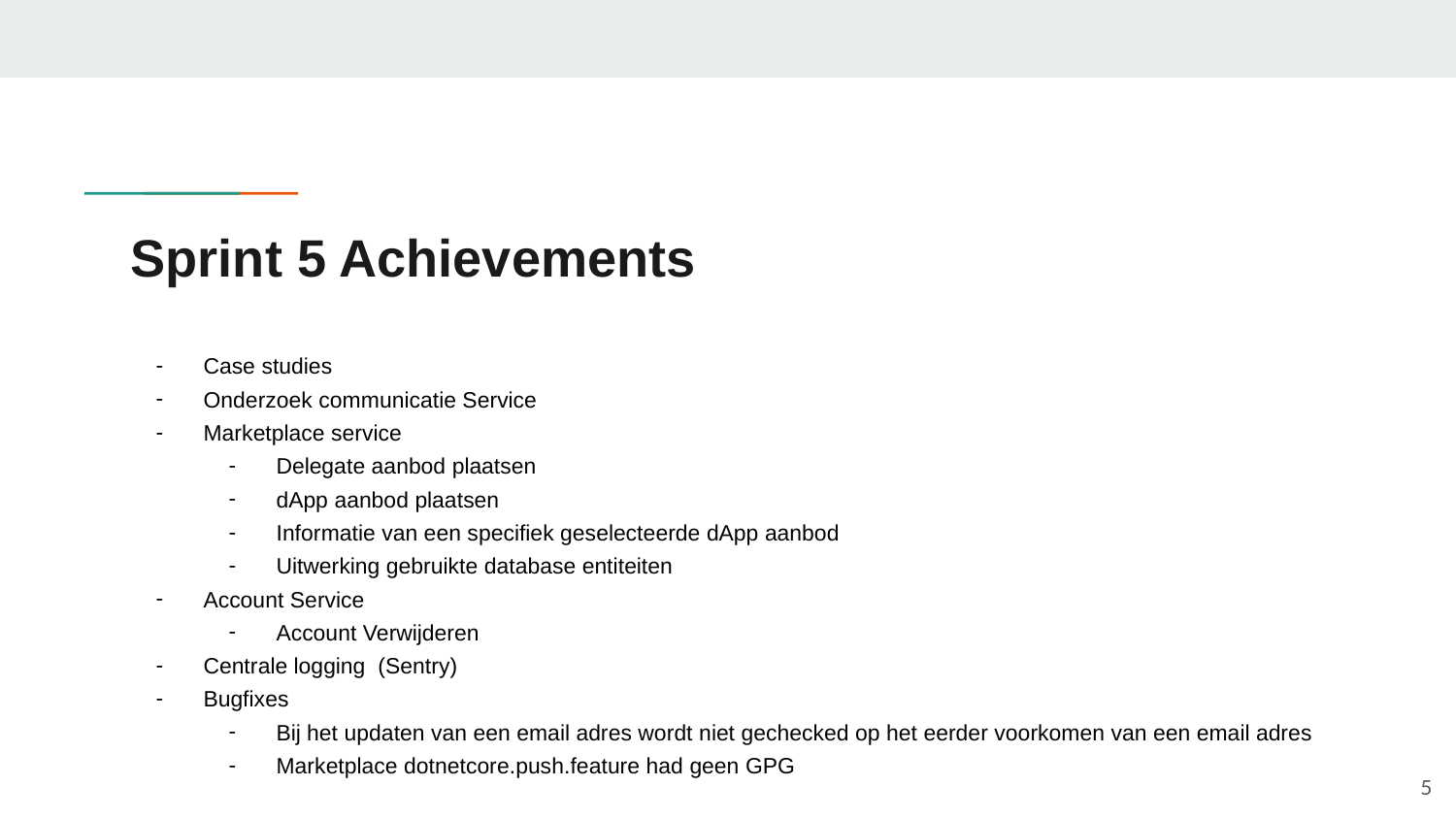

# Sprint 5 Achievements
Case studies
Onderzoek communicatie Service
Marketplace service
Delegate aanbod plaatsen
dApp aanbod plaatsen
Informatie van een specifiek geselecteerde dApp aanbod
Uitwerking gebruikte database entiteiten
Account Service
Account Verwijderen
Centrale logging  (Sentry)
Bugfixes
Bij het updaten van een email adres wordt niet gechecked op het eerder voorkomen van een email adres
Marketplace dotnetcore.push.feature had geen GPG

5